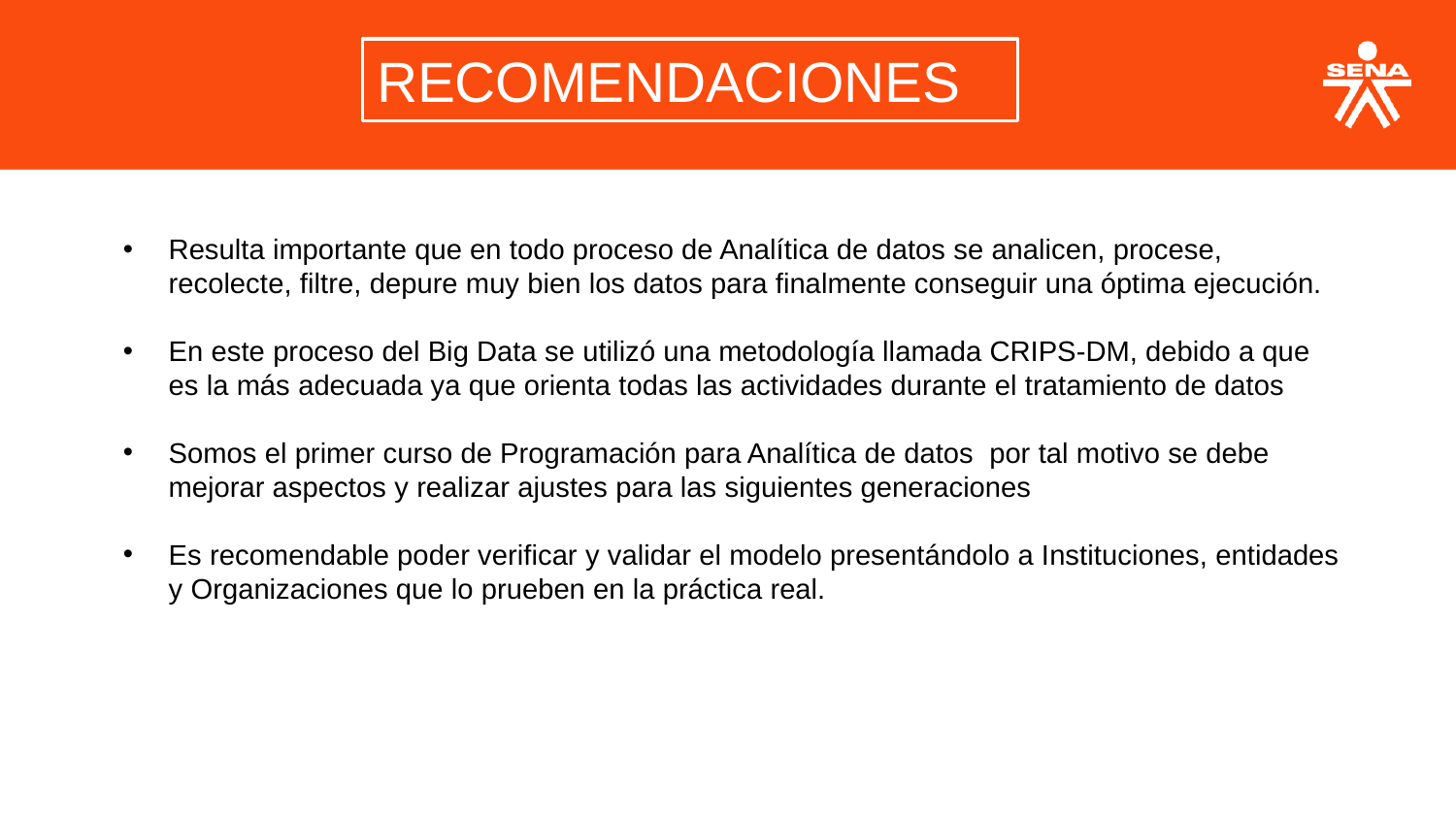

RECOMENDACIONES
Resulta importante que en todo proceso de Analítica de datos se analicen, procese, recolecte, filtre, depure muy bien los datos para finalmente conseguir una óptima ejecución.

En este proceso del Big Data se utilizó una metodología llamada CRIPS-DM, debido a que es la más adecuada ya que orienta todas las actividades durante el tratamiento de datos

Somos el primer curso de Programación para Analítica de datos  por tal motivo se debe mejorar aspectos y realizar ajustes para las siguientes generaciones

Es recomendable poder verificar y validar el modelo presentándolo a Instituciones, entidades y Organizaciones que lo prueben en la práctica real.